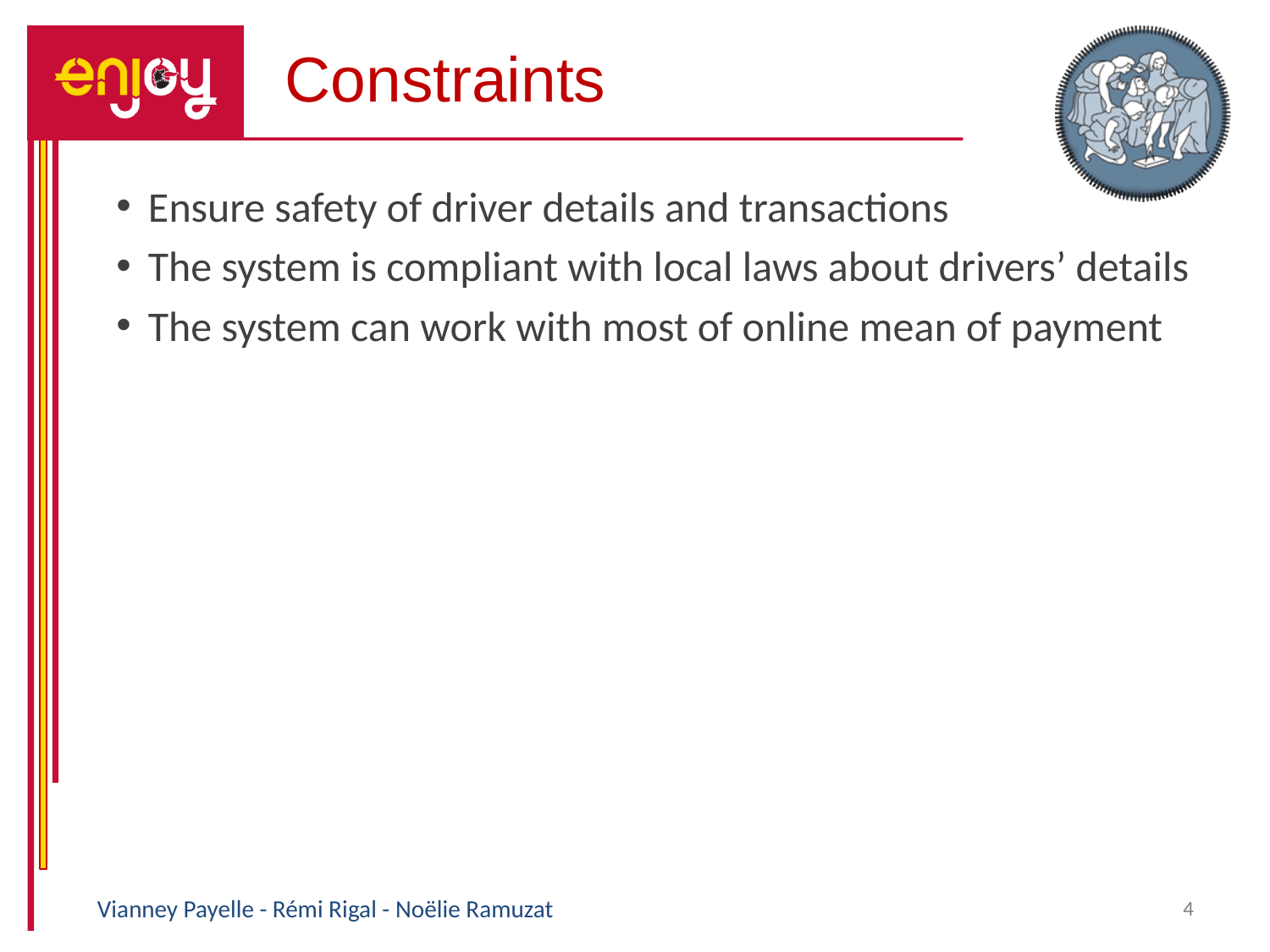

Constraints
# Ensure safety of driver details and transactions
The system is compliant with local laws about drivers’ details
The system can work with most of online mean of payment
Vianney Payelle - Rémi Rigal - Noëlie Ramuzat
4